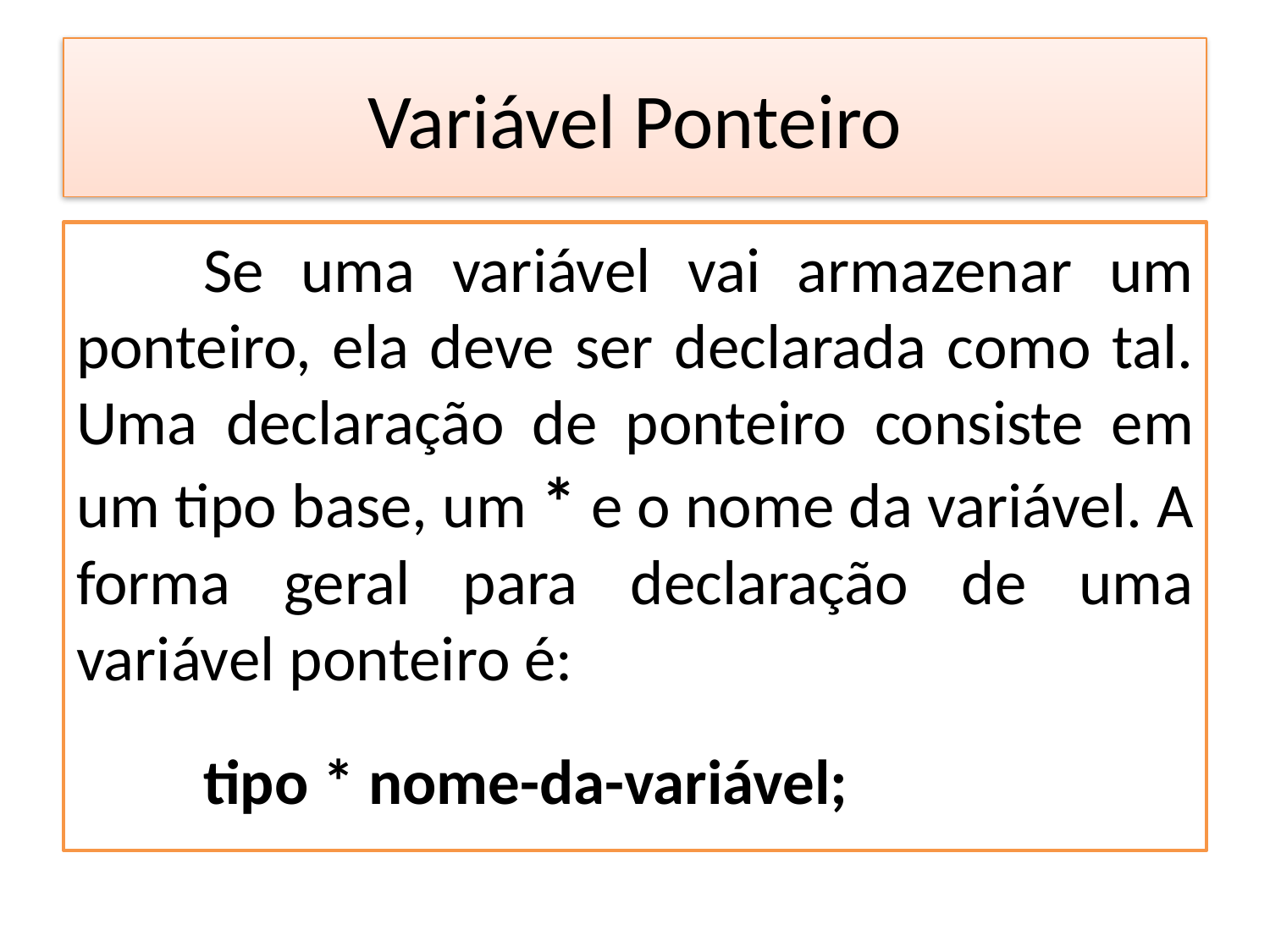

# Variável Ponteiro
	Se uma variável vai armazenar um ponteiro, ela deve ser declarada como tal. Uma declaração de ponteiro consiste em um tipo base, um * e o nome da variável. A forma geral para declaração de uma variável ponteiro é:

     	tipo * nome-da-variável;